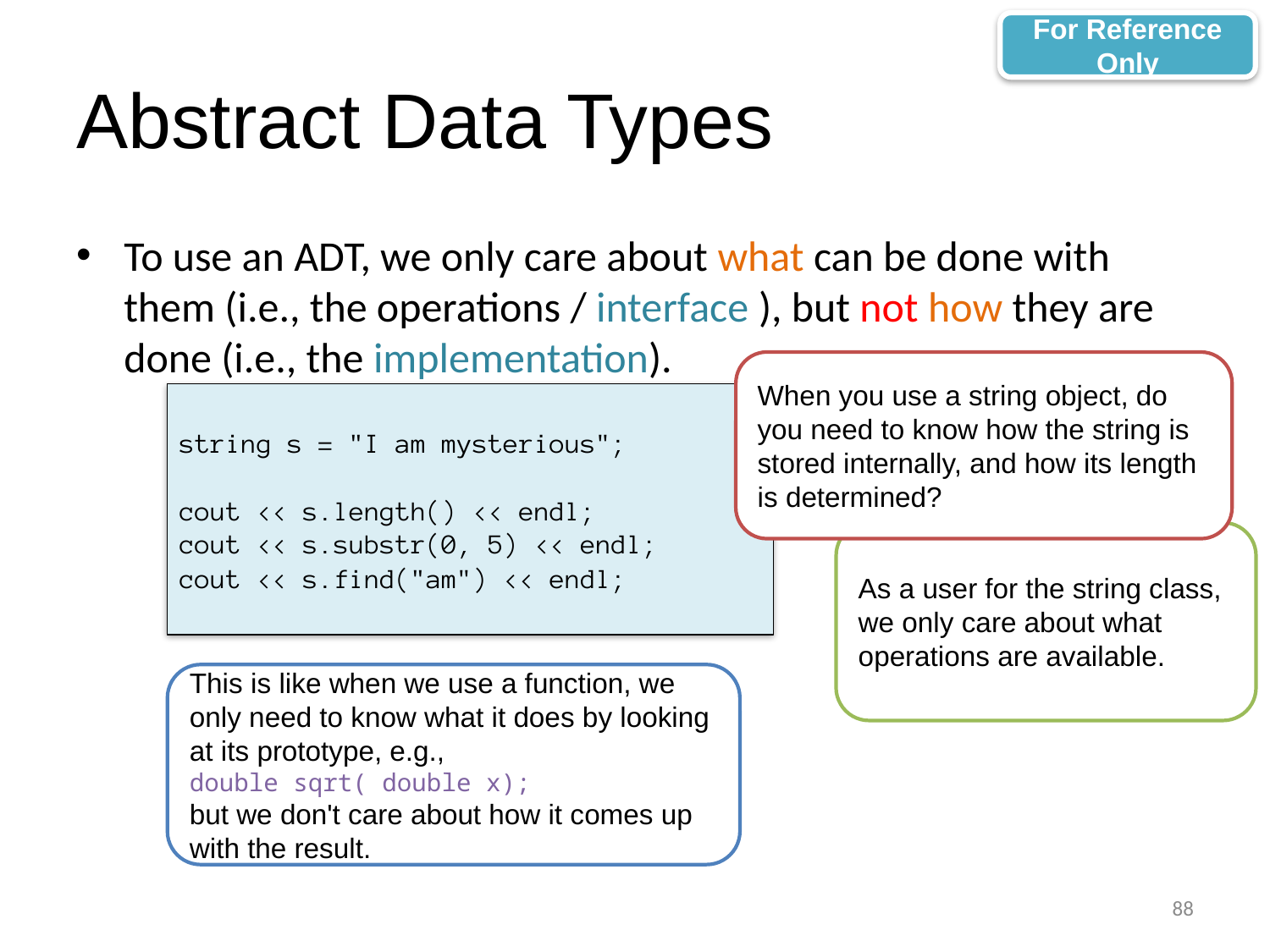

For Reference Only
# Abstract Data Types
To use an ADT, we only care about what can be done with them (i.e., the operations / interface ), but not how they are done (i.e., the implementation).
When you use a string object, do you need to know how the string is stored internally, and how its length is determined?
string s = "I am mysterious";

cout << s.length() << endl;
cout << s.substr(0, 5) << endl;
cout << s.find("am") << endl;
As a user for the string class, we only care about what operations are available.
This is like when we use a function, we only need to know what it does by looking at its prototype, e.g.,
double sqrt( double x);
but we don't care about how it comes up with the result.
88